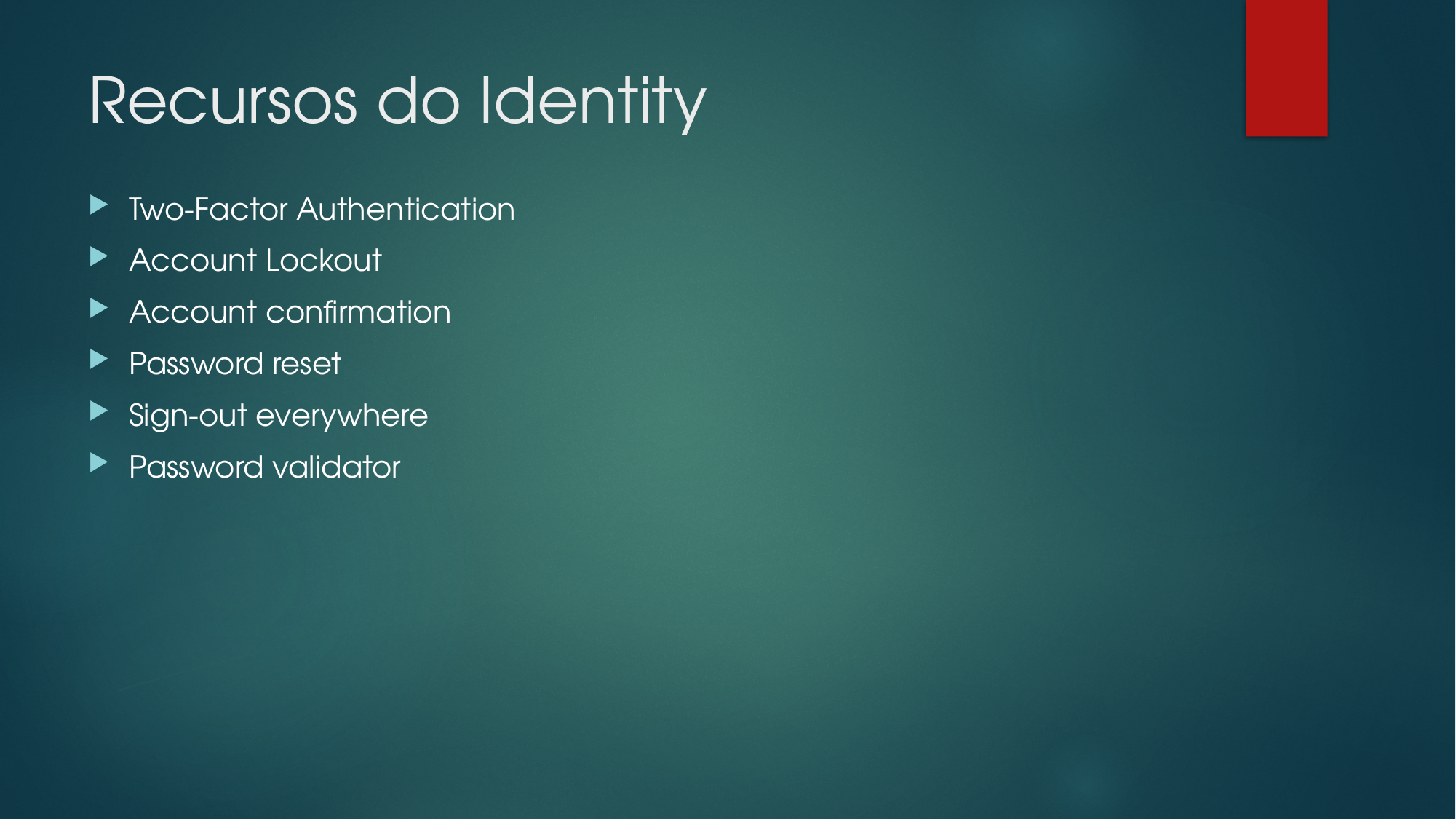

# Recursos do Identity
Two-Factor Authentication
Account Lockout
Account confirmation
Password reset
Sign-out everywhere
Password validator